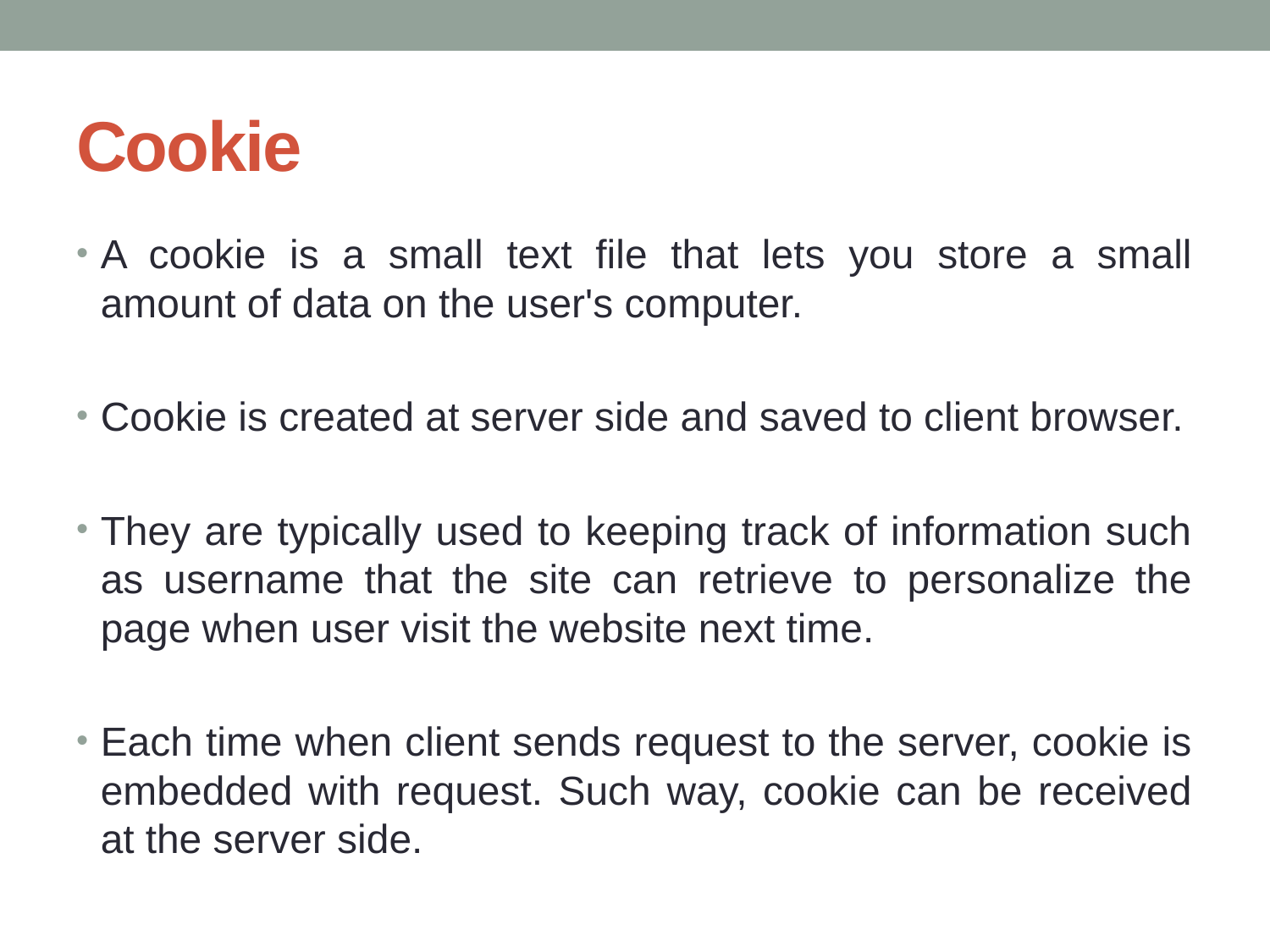

# Cookie
A cookie is a small text file that lets you store a small amount of data on the user's computer.

Cookie is created at server side and saved to client browser.

They are typically used to keeping track of information such as username that the site can retrieve to personalize the page when user visit the website next time.

Each time when client sends request to the server, cookie is embedded with request. Such way, cookie can be received at the server side.